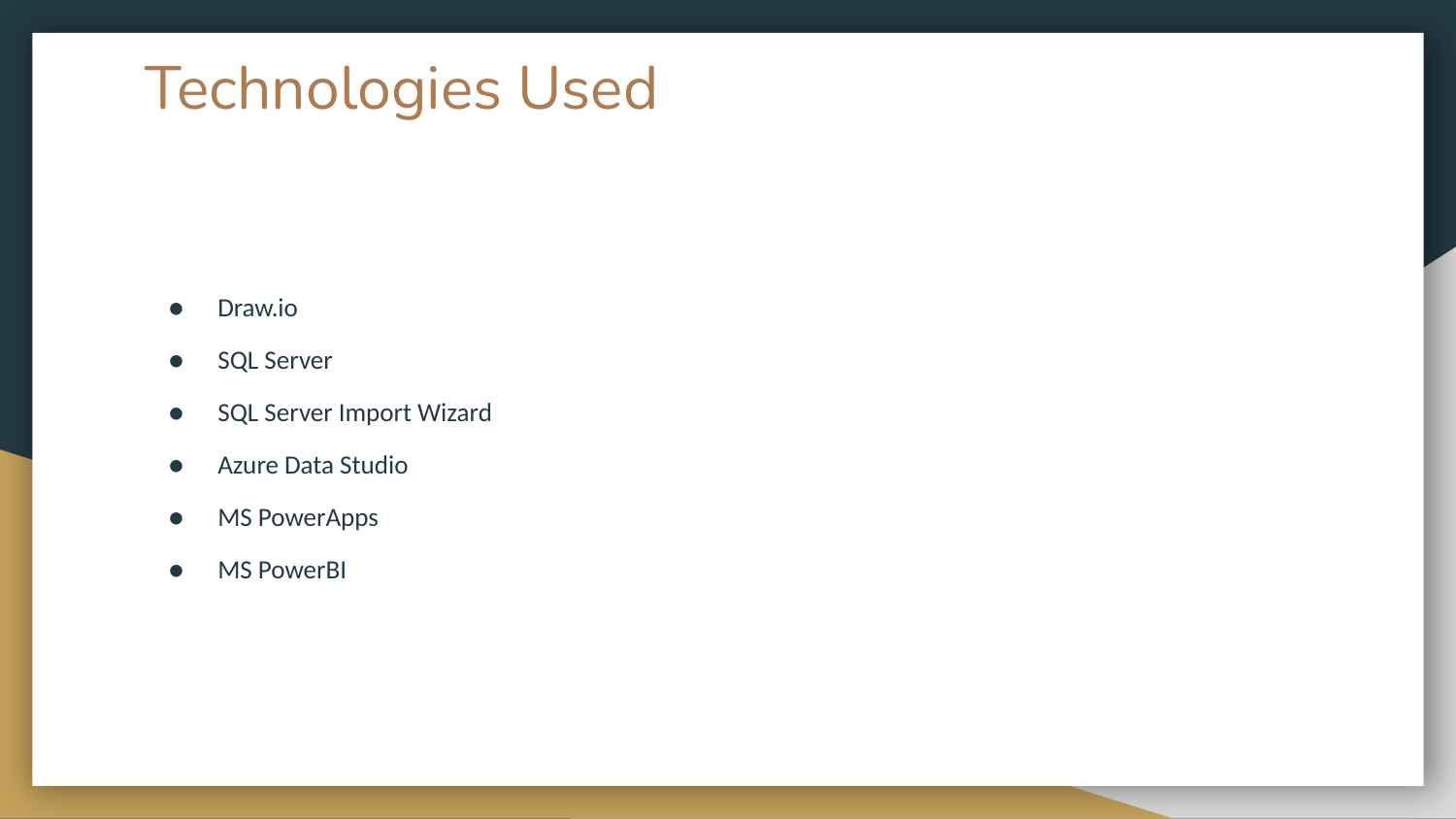

# Technologies Used
Draw.io
SQL Server
SQL Server Import Wizard
Azure Data Studio
MS PowerApps
MS PowerBI